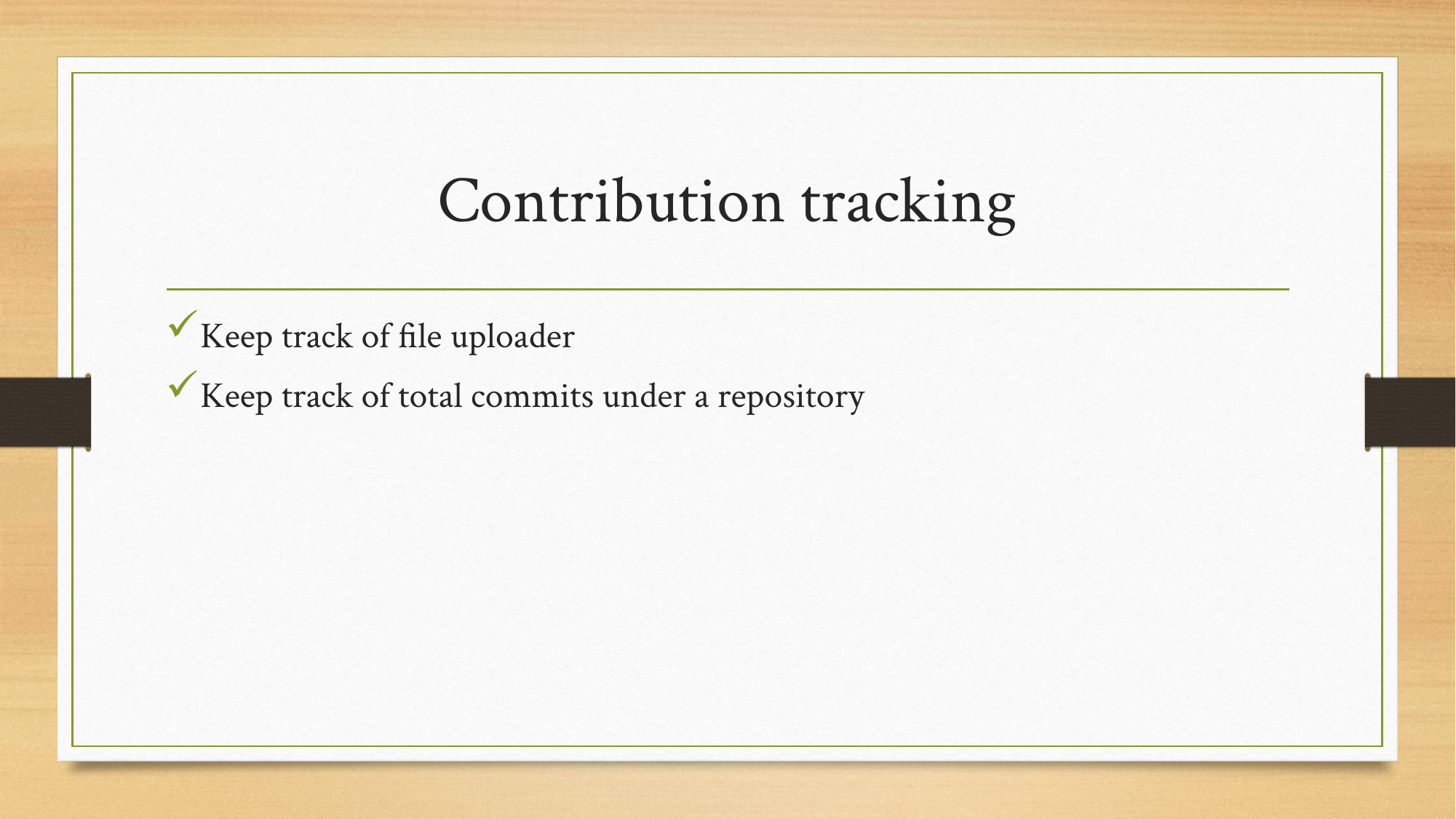

# Contribution tracking
Keep track of file uploader
Keep track of total commits under a repository